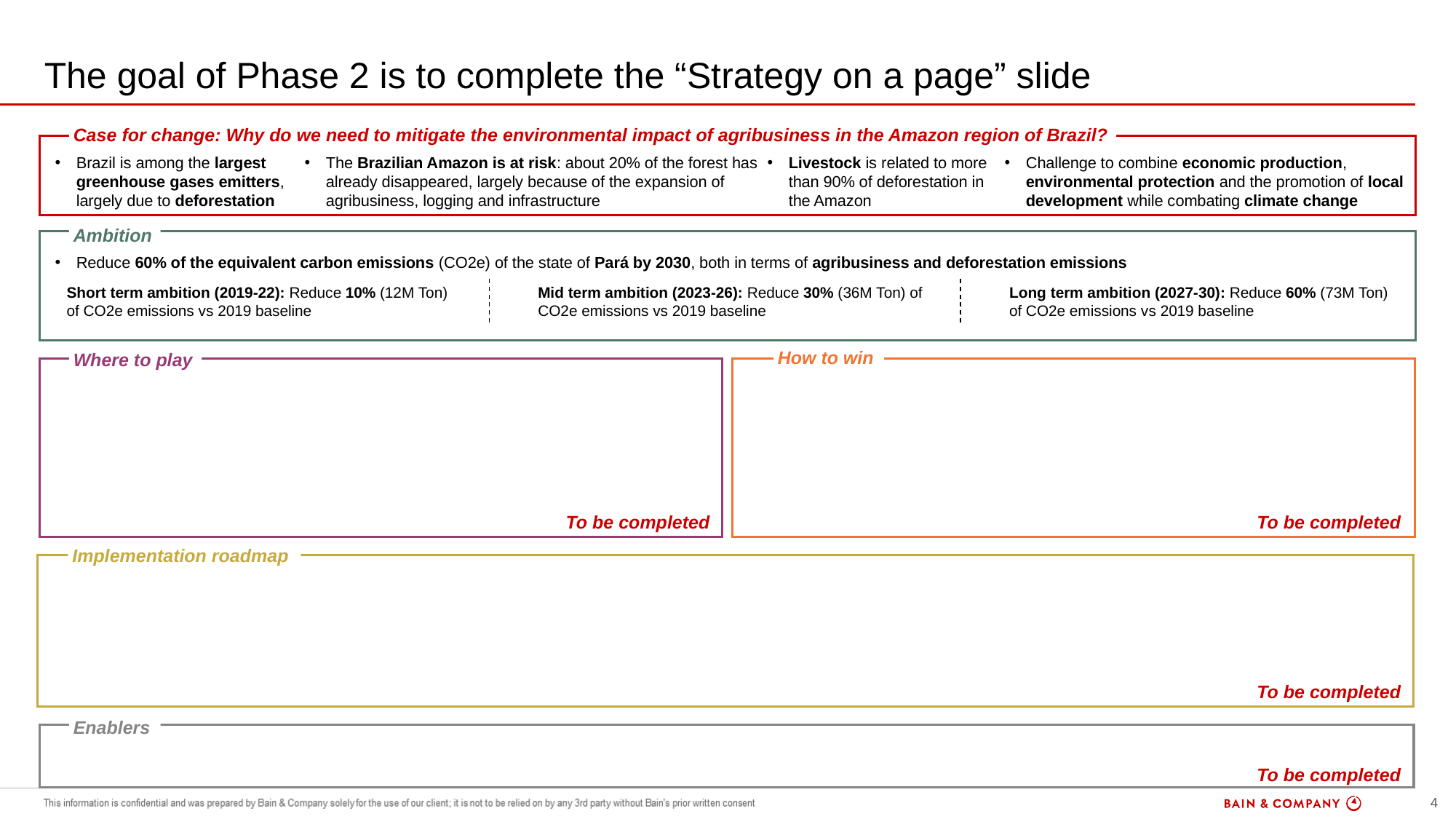

# The goal of Phase 2 is to complete the “Strategy on a page” slide
Case for change: Why do we need to mitigate the environmental impact of agribusiness in the Amazon region of Brazil?

Brazil is among the largest greenhouse gases emitters, largely due to deforestation
The Brazilian Amazon is at risk: about 20% of the forest has already disappeared, largely because of the expansion of agribusiness, logging and infrastructure
Livestock is related to more than 90% of deforestation in the Amazon
Challenge to combine economic production, environmental protection and the promotion of local development while combating climate change
Ambition

Reduce 60% of the equivalent carbon emissions (CO2e) of the state of Pará by 2030, both in terms of agribusiness and deforestation emissions
Short term ambition (2019-22): Reduce 10% (12M Ton) of CO2e emissions vs 2019 baseline
Mid term ambition (2023-26): Reduce 30% (36M Ton) of CO2e emissions vs 2019 baseline
Long term ambition (2027-30): Reduce 60% (73M Ton) of CO2e emissions vs 2019 baseline
How to win
Where to play

To be completed
To be completed
Implementation roadmap

To be completed
Enablers

To be completed